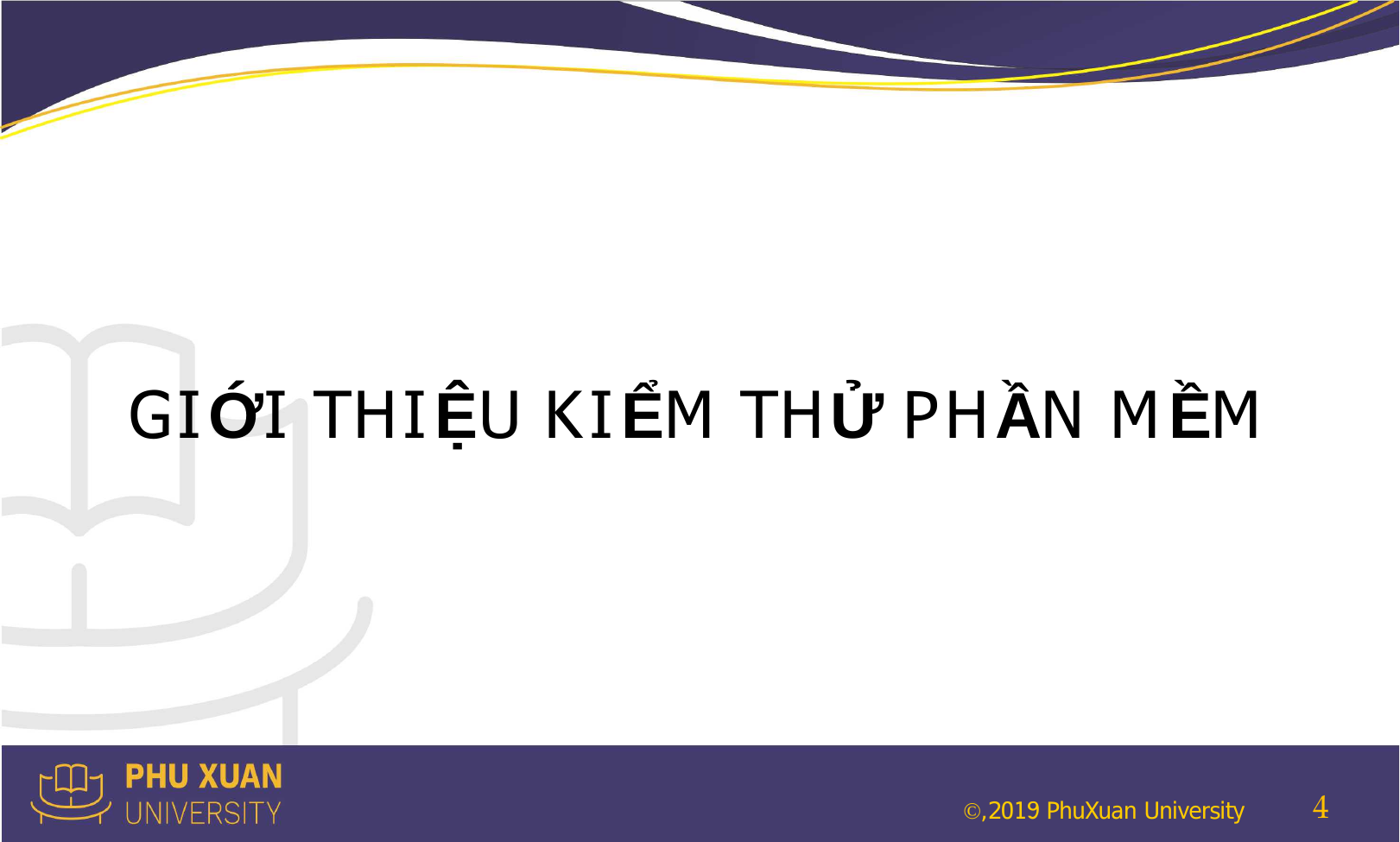

#

GIỚI THIỆU KIỂM THỬ PHẦN MỀM
4